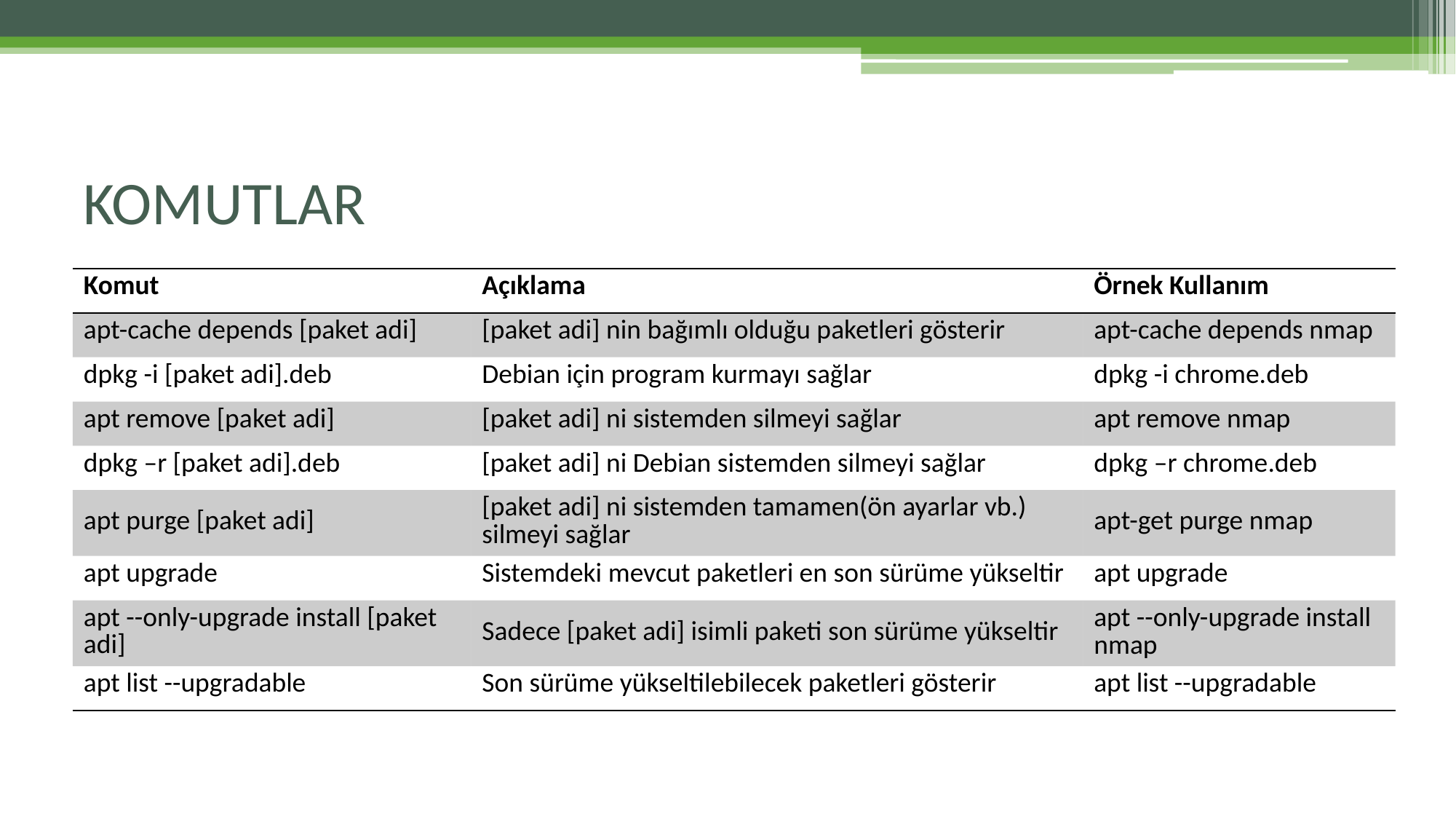

# KOMUTLAR
| Komut | Açıklama | Örnek Kullanım |
| --- | --- | --- |
| apt-cache depends [paket adi] | [paket adi] nin bağımlı olduğu paketleri gösterir | apt-cache depends nmap |
| dpkg -i [paket adi].deb | Debian için program kurmayı sağlar | dpkg -i chrome.deb |
| apt remove [paket adi] | [paket adi] ni sistemden silmeyi sağlar | apt remove nmap |
| dpkg –r [paket adi].deb | [paket adi] ni Debian sistemden silmeyi sağlar | dpkg –r chrome.deb |
| apt purge [paket adi] | [paket adi] ni sistemden tamamen(ön ayarlar vb.) silmeyi sağlar | apt-get purge nmap |
| apt upgrade | Sistemdeki mevcut paketleri en son sürüme yükseltir | apt upgrade |
| apt --only-upgrade install [paket adi] | Sadece [paket adi] isimli paketi son sürüme yükseltir | apt --only-upgrade install nmap |
| apt list --upgradable | Son sürüme yükseltilebilecek paketleri gösterir | apt list --upgradable |